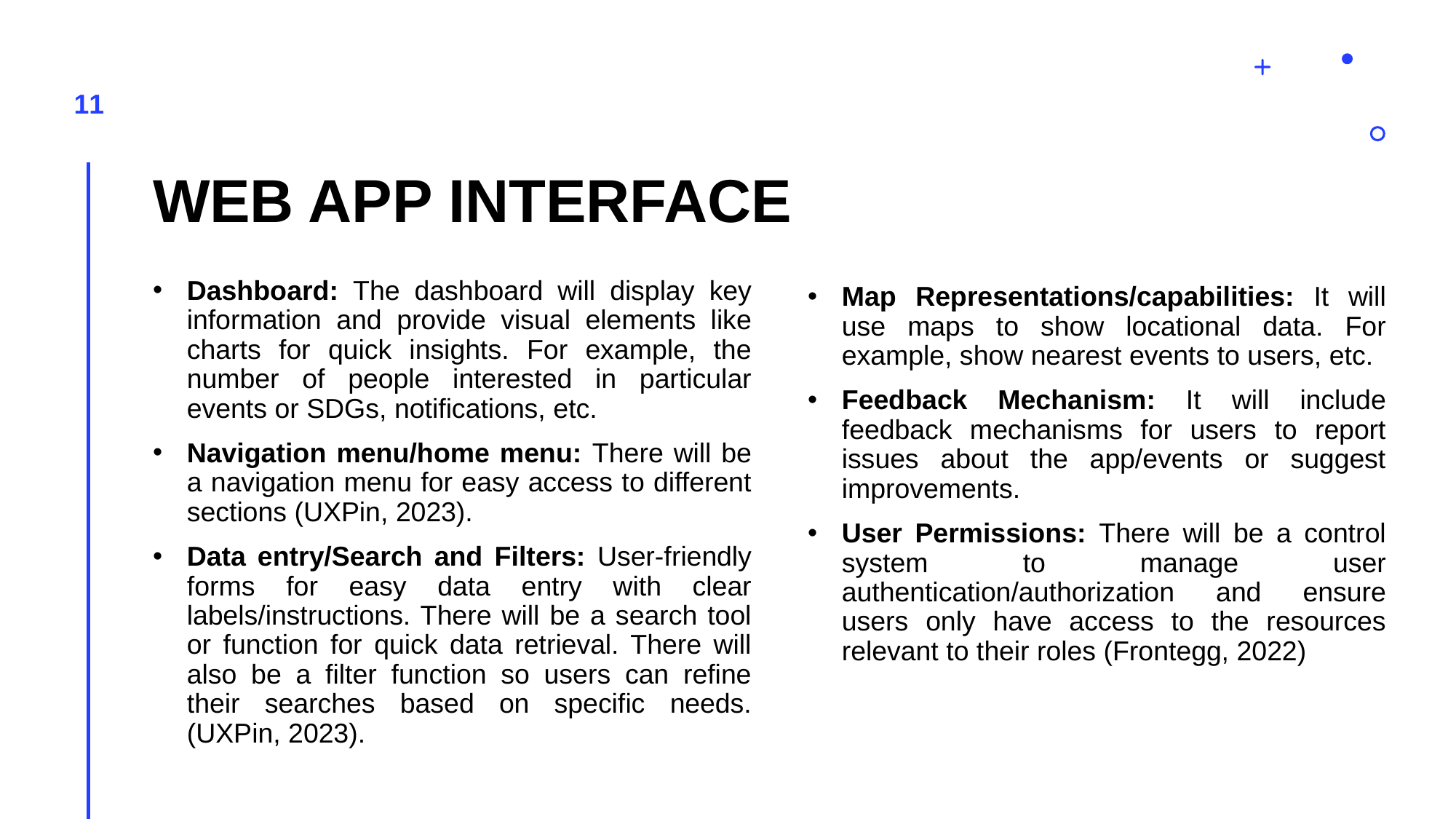

# Web app interface
11

Map Representations/capabilities: It will use maps to show locational data. For example, show nearest events to users, etc.
Feedback Mechanism: It will include feedback mechanisms for users to report issues about the app/events or suggest improvements.
User Permissions: There will be a control system to manage user authentication/authorization and ensure users only have access to the resources relevant to their roles (Frontegg, 2022)

Dashboard: The dashboard will display key information and provide visual elements like charts for quick insights. For example, the number of people interested in particular events or SDGs, notifications, etc.
Navigation menu/home menu: There will be a navigation menu for easy access to different sections (UXPin, 2023).
Data entry/Search and Filters: User-friendly forms for easy data entry with clear labels/instructions. There will be a search tool or function for quick data retrieval. There will also be a filter function so users can refine their searches based on specific needs. (UXPin, 2023).